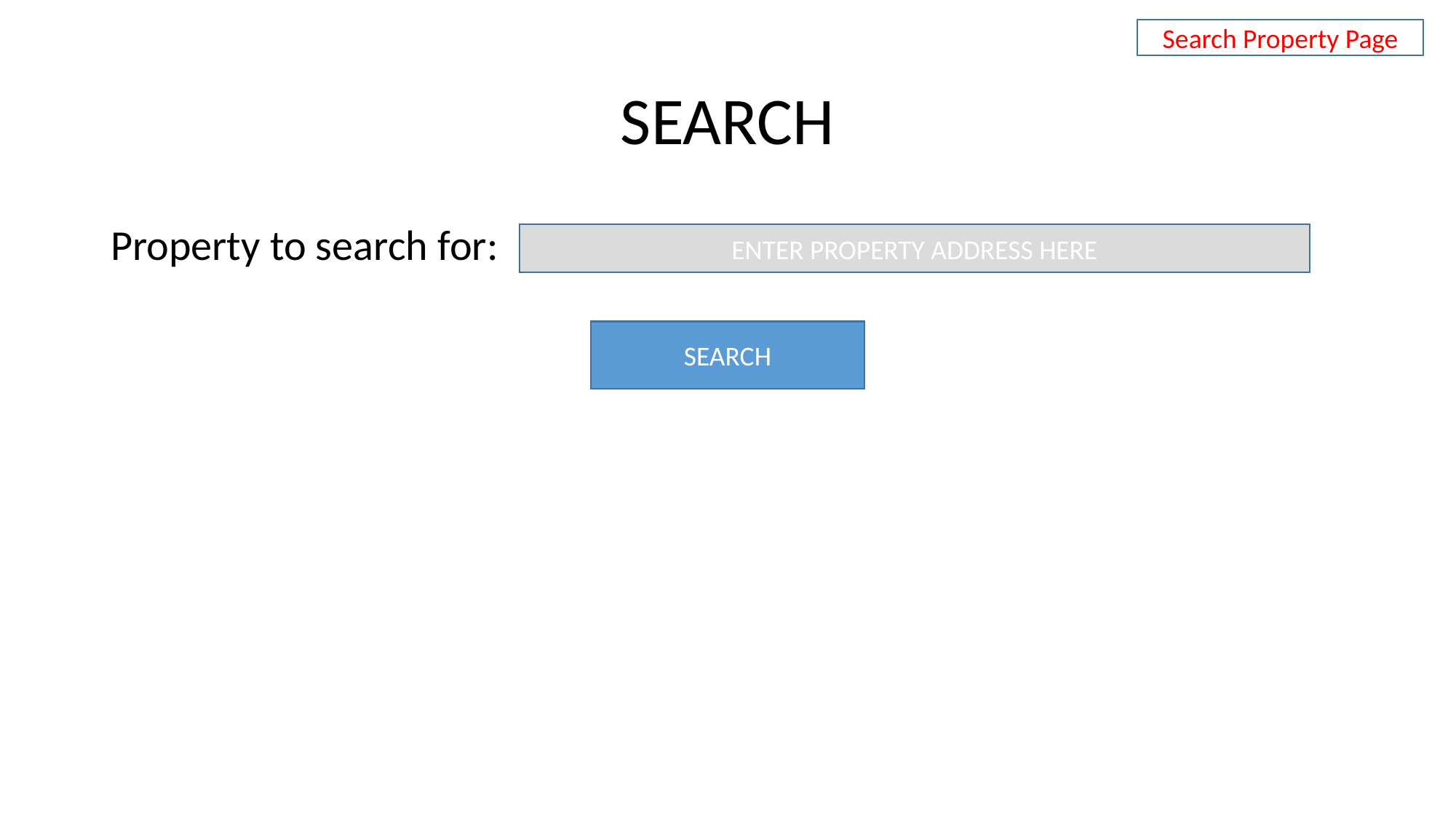

Search Property Page
# SEARCH
Property to search for:
ENTER PROPERTY ADDRESS HERE
SEARCH